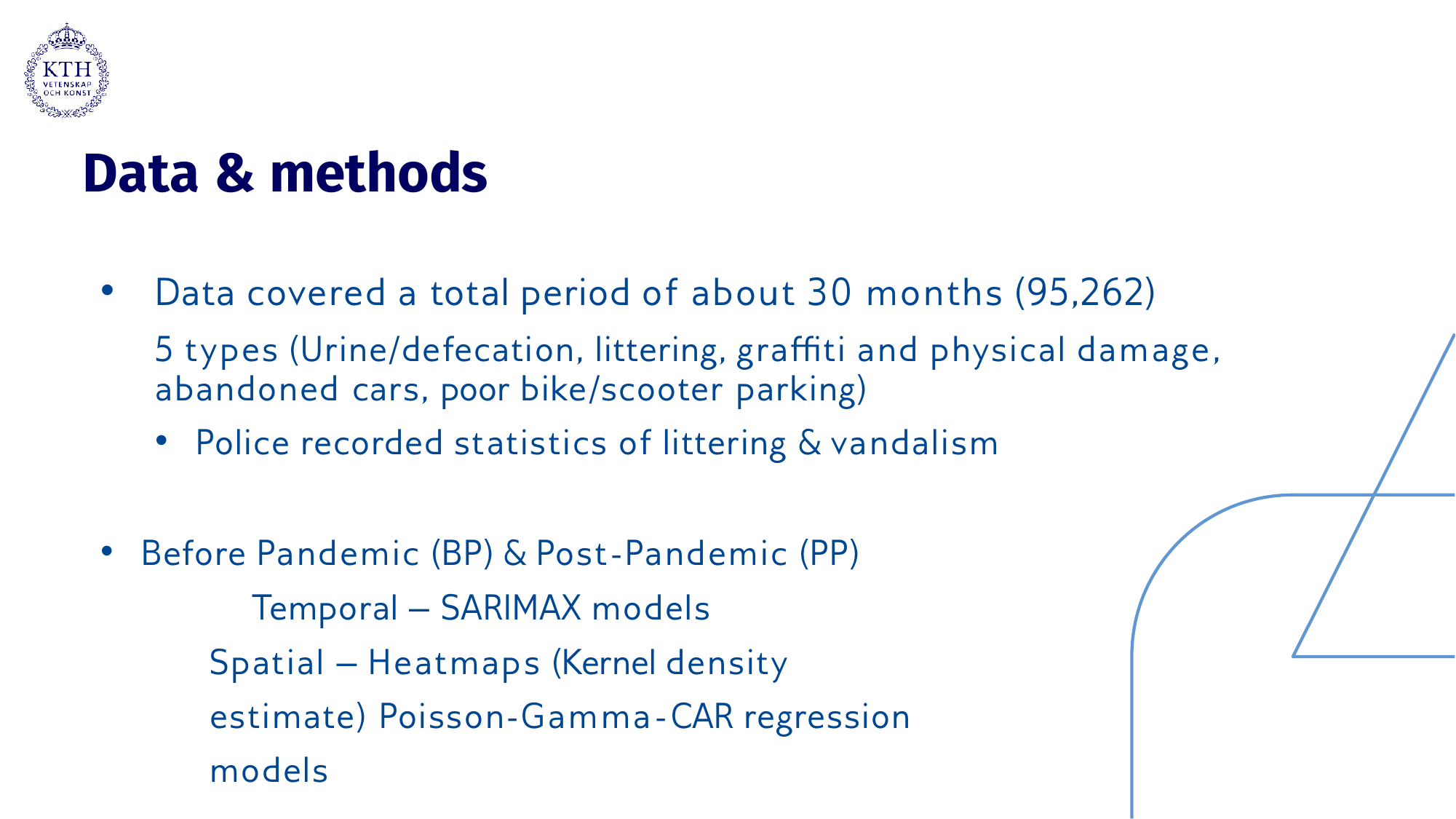

# Data & methods
Data covered a total period of about 30 months (95,262)
5 types (Urine/defecation, littering, graffiti and physical damage, abandoned cars, poor bike/scooter parking)
Police recorded statistics of littering & vandalism

Before Pandemic (BP) & Post-Pandemic (PP) 	Temporal – SARIMAX models
Spatial – Heatmaps (Kernel density estimate) Poisson-Gamma-CAR regression models